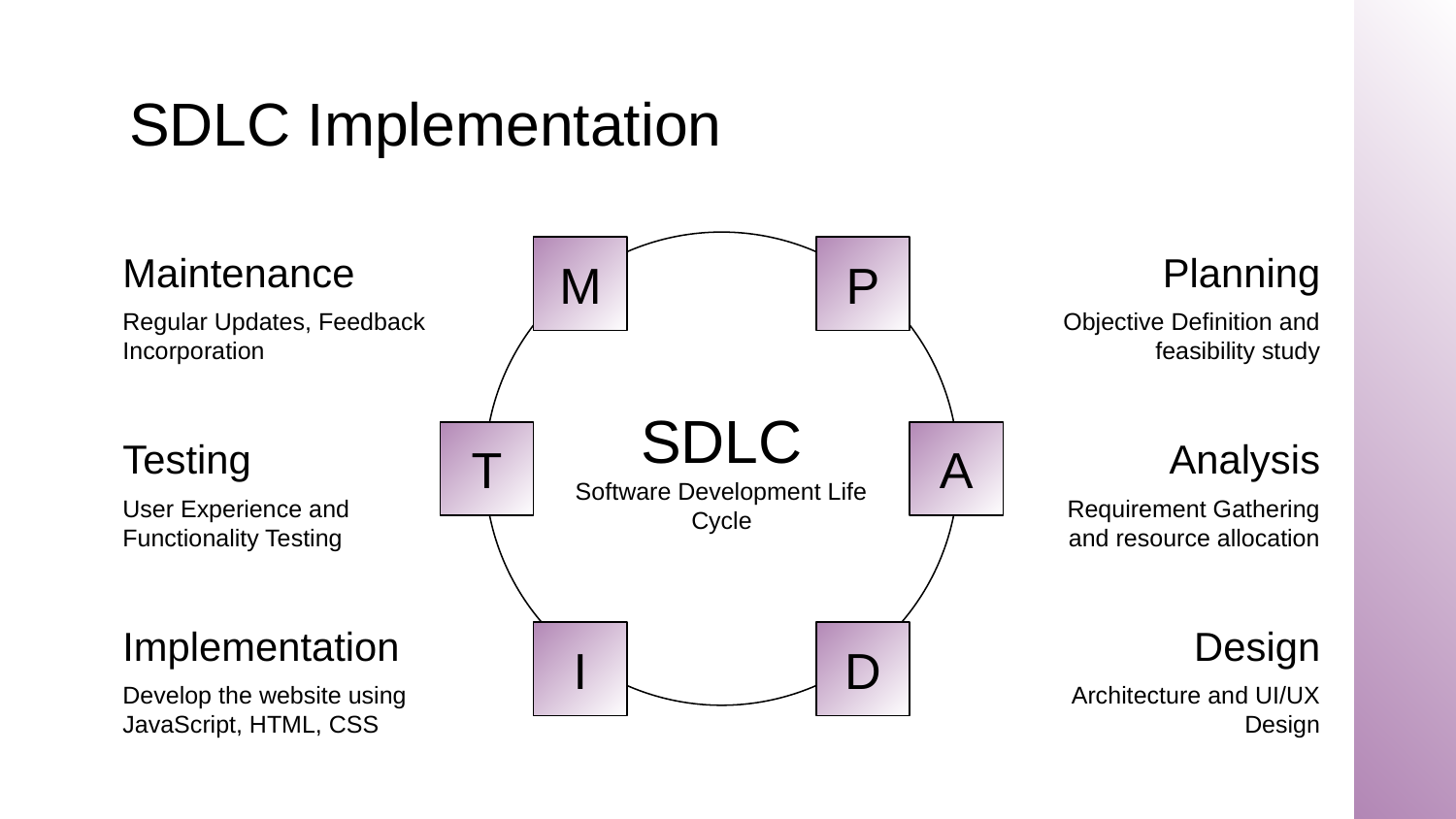

# SDLC Implementation
SDLC
Software Development Life Cycle
M
P
Maintenance
Planning
Regular Updates, Feedback Incorporation
Objective Definition and feasibility study
T
A
Testing
Analysis
User Experience and Functionality Testing
Requirement Gathering and resource allocation
Implementation
Design
I
D
Develop the website using JavaScript, HTML, CSS
Architecture and UI/UX Design